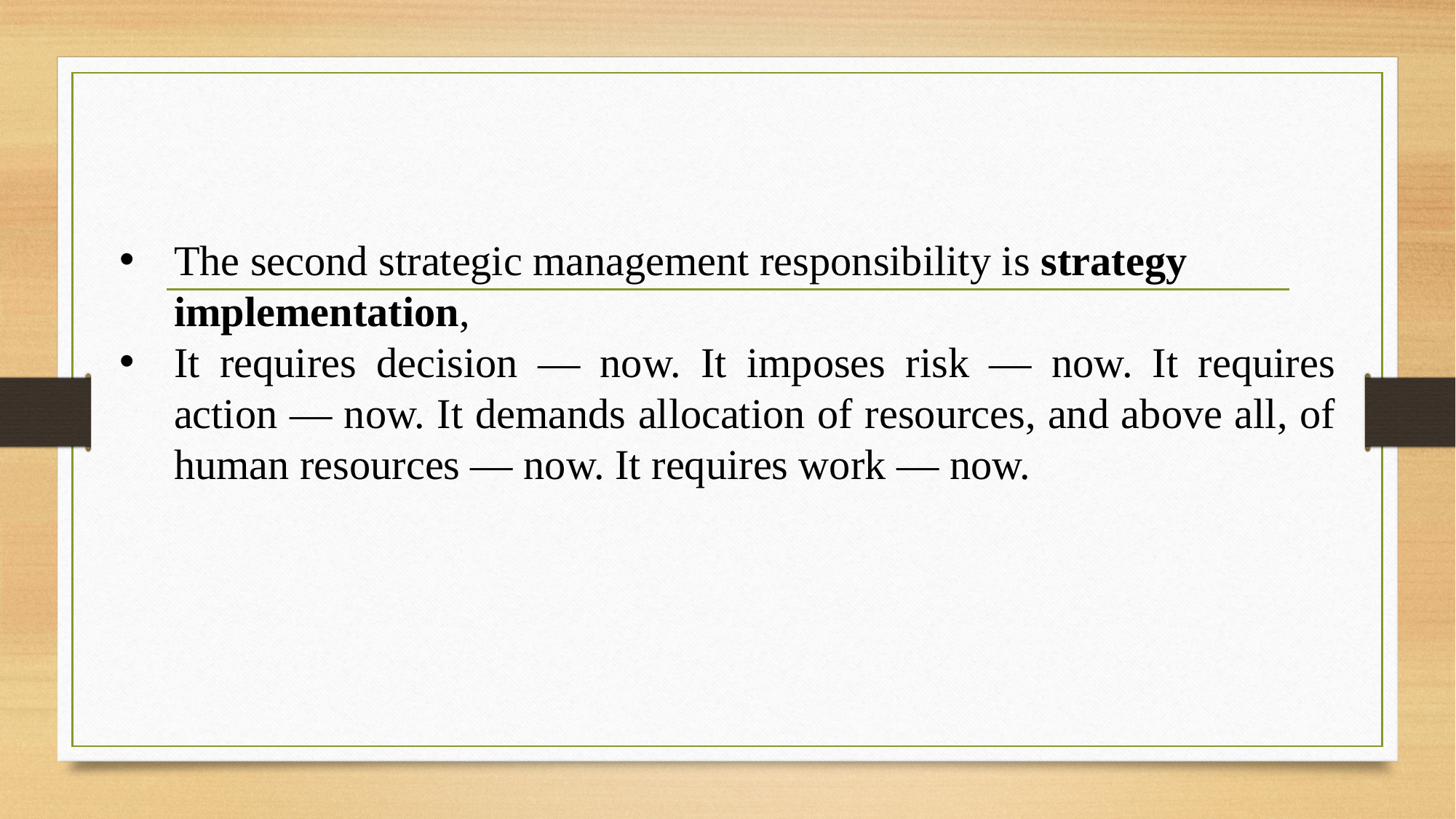

The second strategic management responsibility is strategy implementation,
It requires decision — now. It imposes risk — now. It requires action — now. It demands allocation of resources, and above all, of human resources — now. It requires work — now.